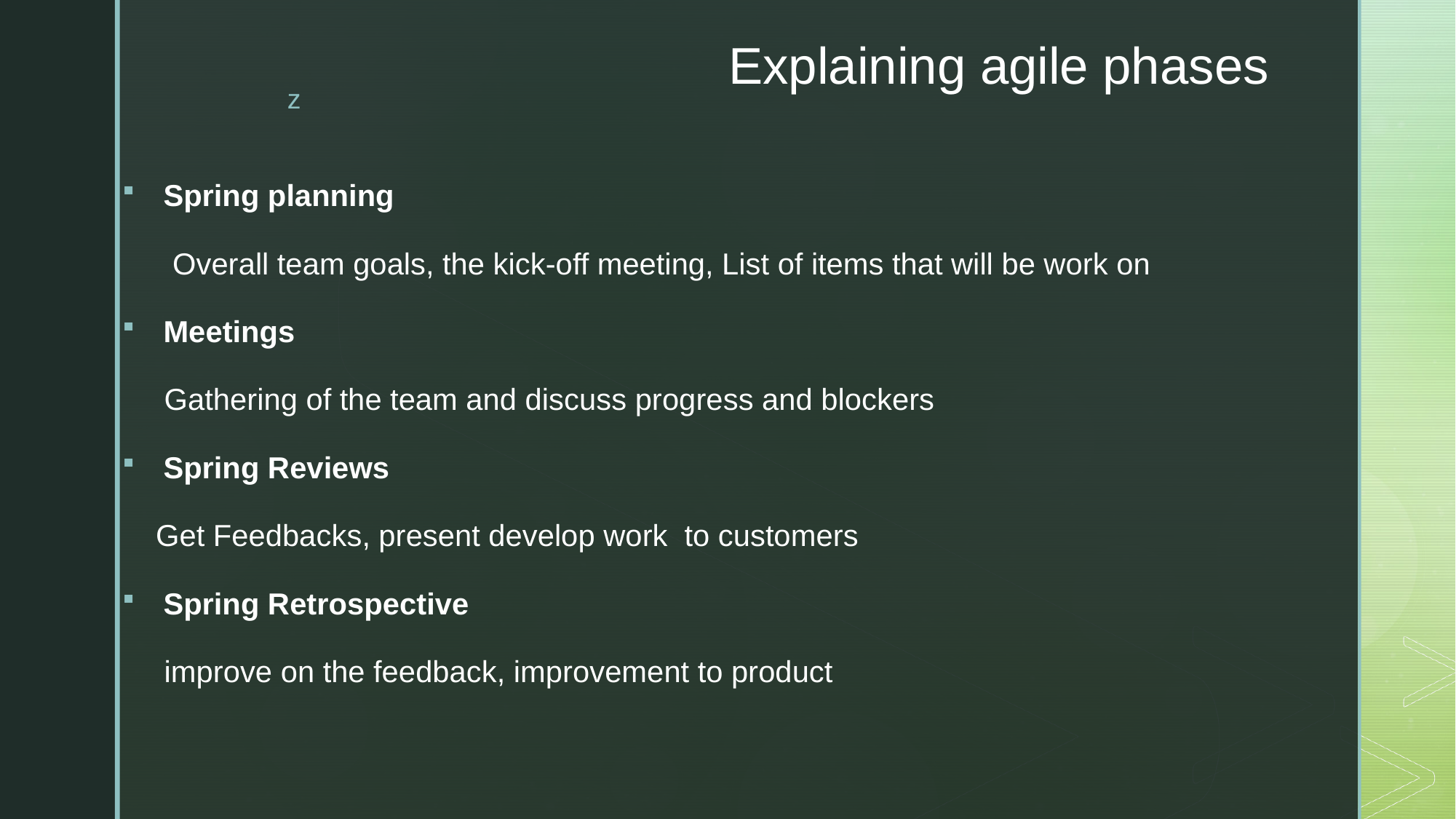

# Explaining agile phases
Spring planning
      Overall team goals, the kick-off meeting, List of items that will be work on
Meetings
     Gathering of the team and discuss progress and blockers
Spring Reviews
    Get Feedbacks, present develop work  to customers
Spring Retrospective
     improve on the feedback, improvement to product